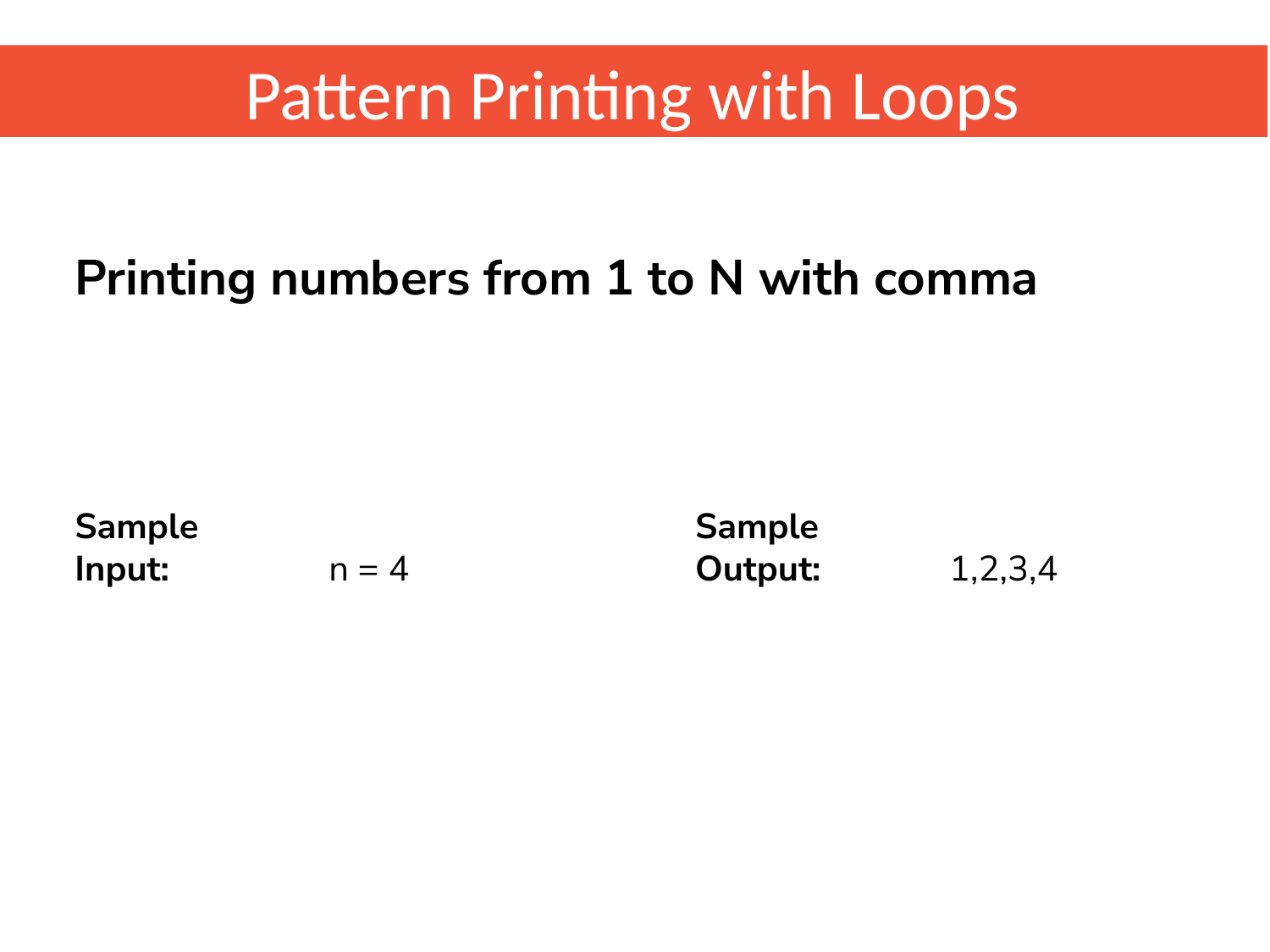

Pattern Printing with Loops
Printing numbers from 1 to N with comma
Sample Input:
Sample Output:
		n = 4
		1,2,3,4